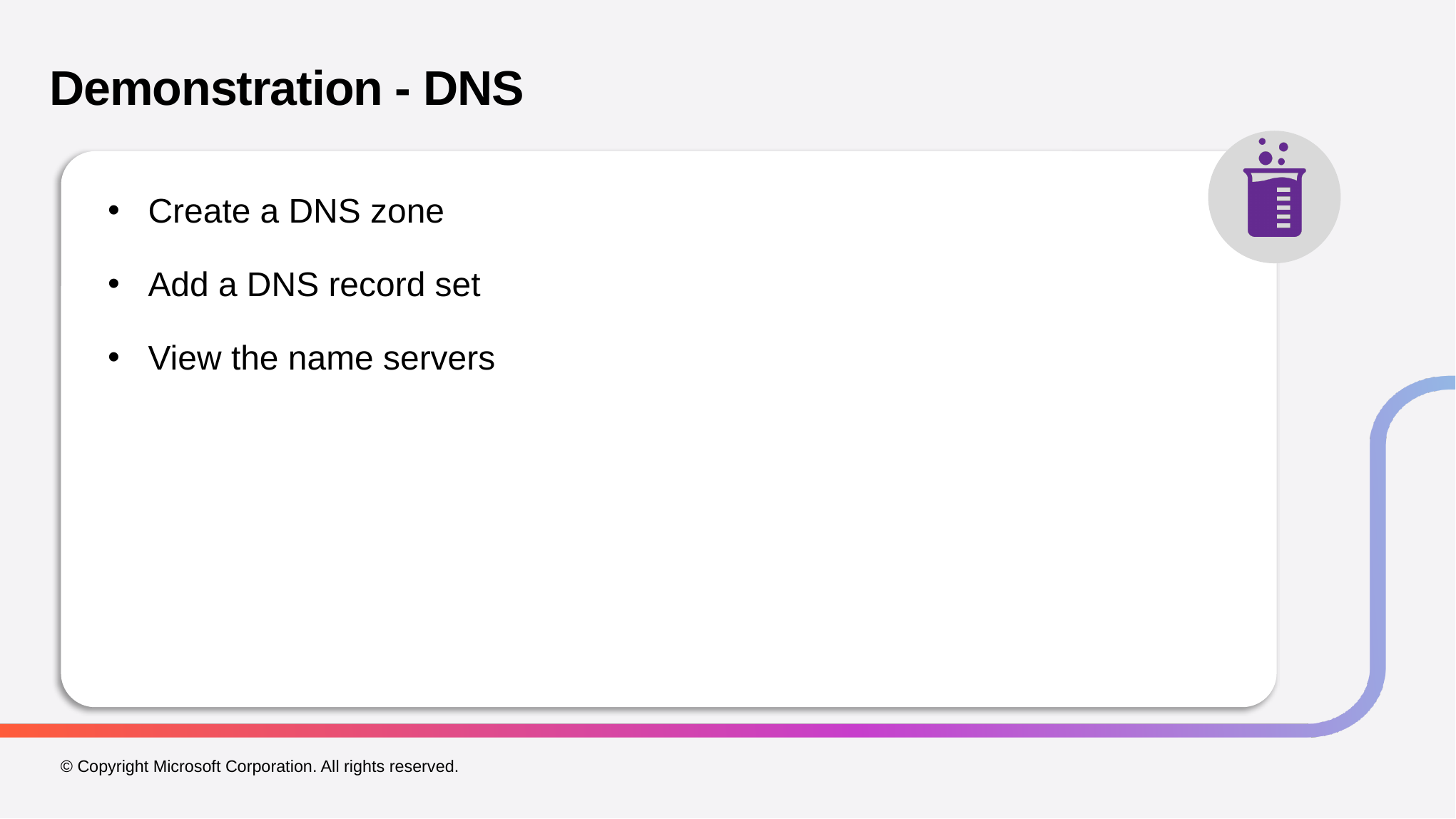

# Demonstration - DNS
Create a DNS zone
Add a DNS record set
View the name servers